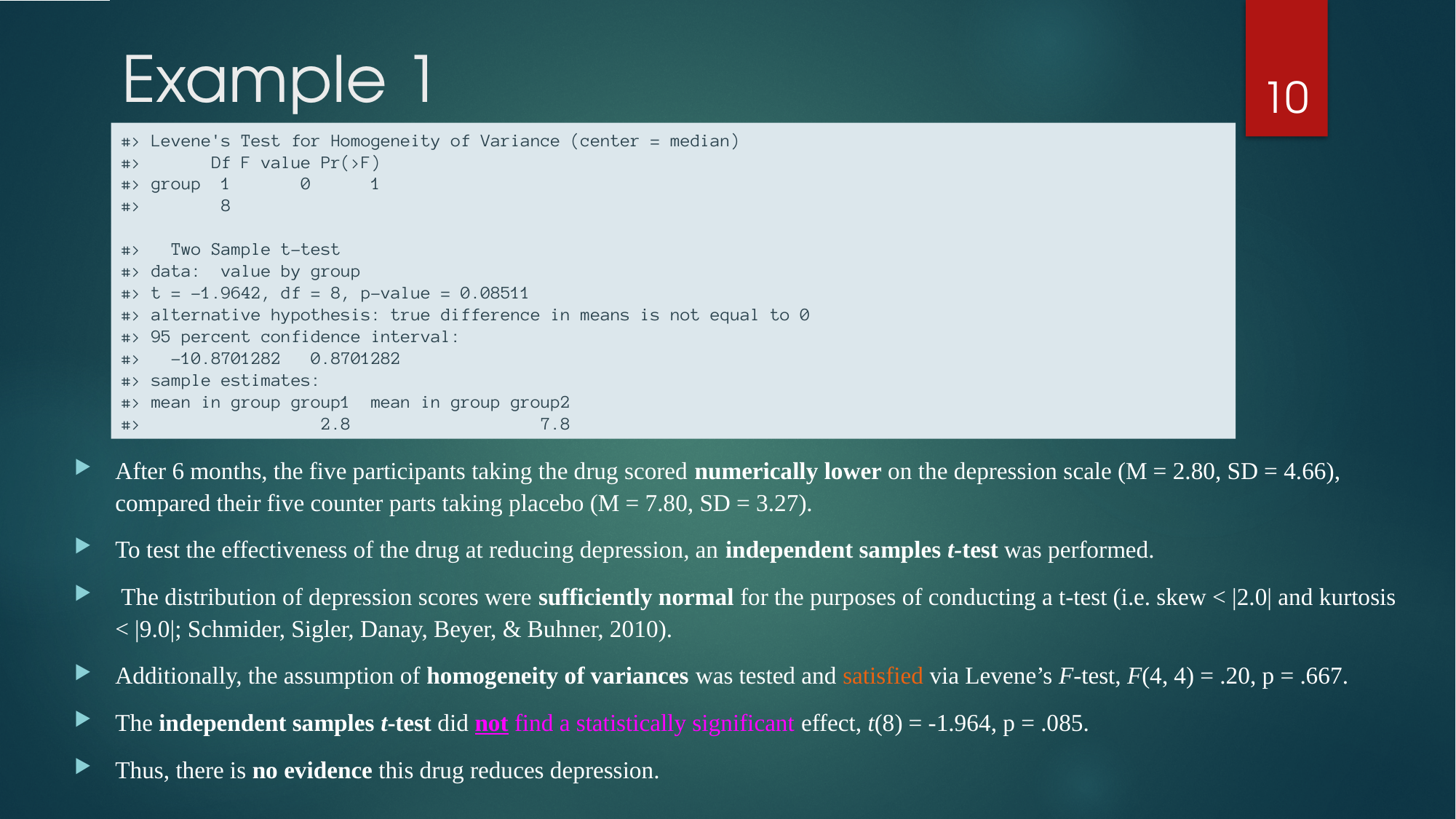

# Example 1
10
#> Levene's Test for Homogeneity of Variance (center = median)
#>       Df F value Pr(>F)
#> group  1       0      1
#>        8

#>   Two Sample t-test
#> data:  value by group
#> t = -1.9642, df = 8, p-value = 0.08511
#> alternative hypothesis: true difference in means is not equal to 0
#> 95 percent confidence interval:
#>   -10.8701282   0.8701282
#> sample estimates:
#> mean in group group1  mean in group group2
#>                  2.8                   7.8
After 6 months, the five participants taking the drug scored numerically lower on the depression scale (M = 2.80, SD = 4.66), compared their five counter parts taking placebo (M = 7.80, SD = 3.27).
To test the effectiveness of the drug at reducing depression, an independent samples t-test was performed.
 The distribution of depression scores were sufficiently normal for the purposes of conducting a t-test (i.e. skew < |2.0| and kurtosis < |9.0|; Schmider, Sigler, Danay, Beyer, & Buhner, 2010).
Additionally, the assumption of homogeneity of variances was tested and satisfied via Levene’s F-test, F(4, 4) = .20, p = .667.
The independent samples t-test did not find a statistically significant effect, t(8) = -1.964, p = .085.
Thus, there is no evidence this drug reduces depression.